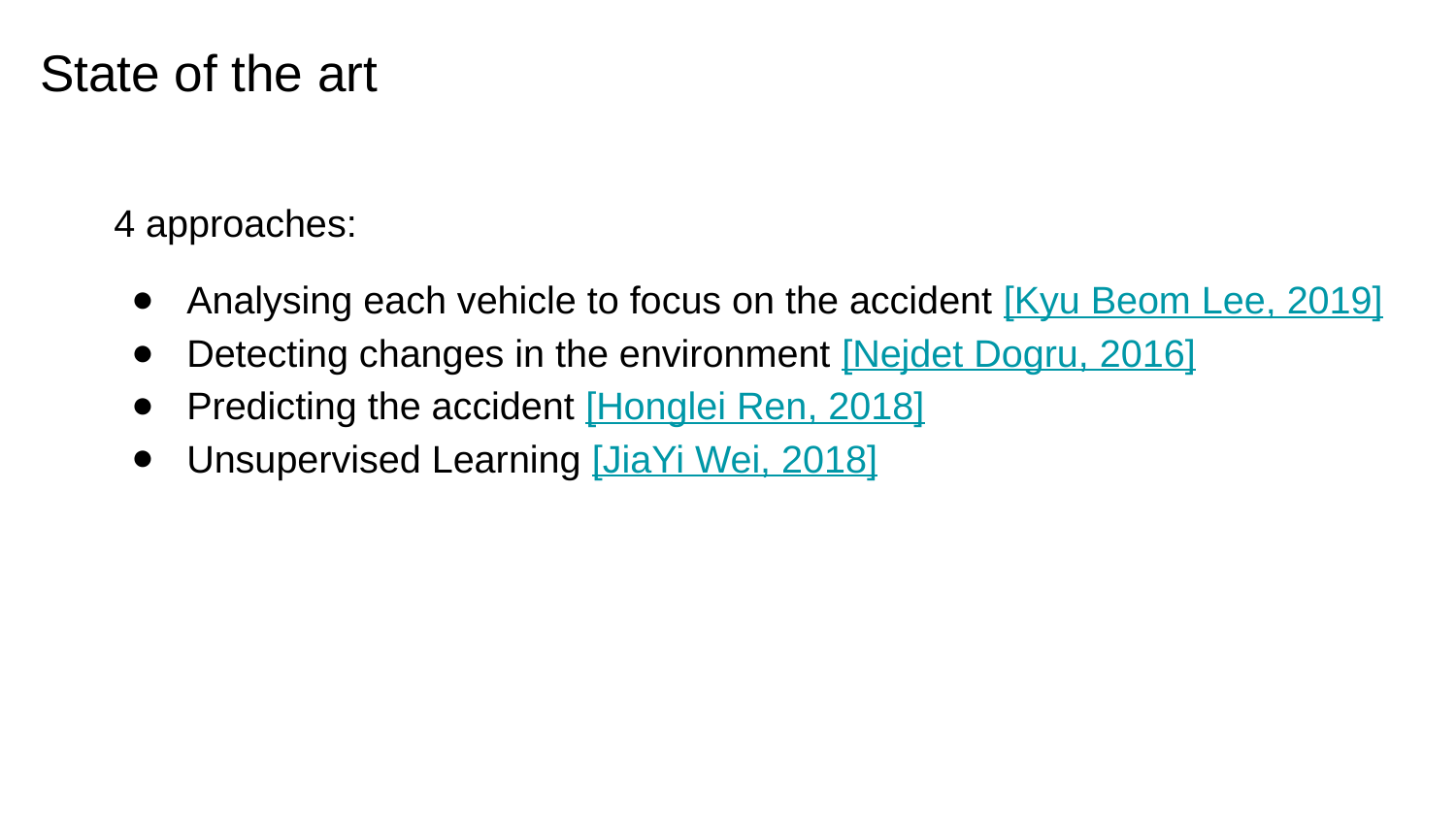

# State of the art

4 approaches:
Analysing each vehicle to focus on the accident [Kyu Beom Lee, 2019]
Detecting changes in the environment [Nejdet Dogru, 2016]
Predicting the accident [Honglei Ren, 2018]
Unsupervised Learning [JiaYi Wei, 2018]